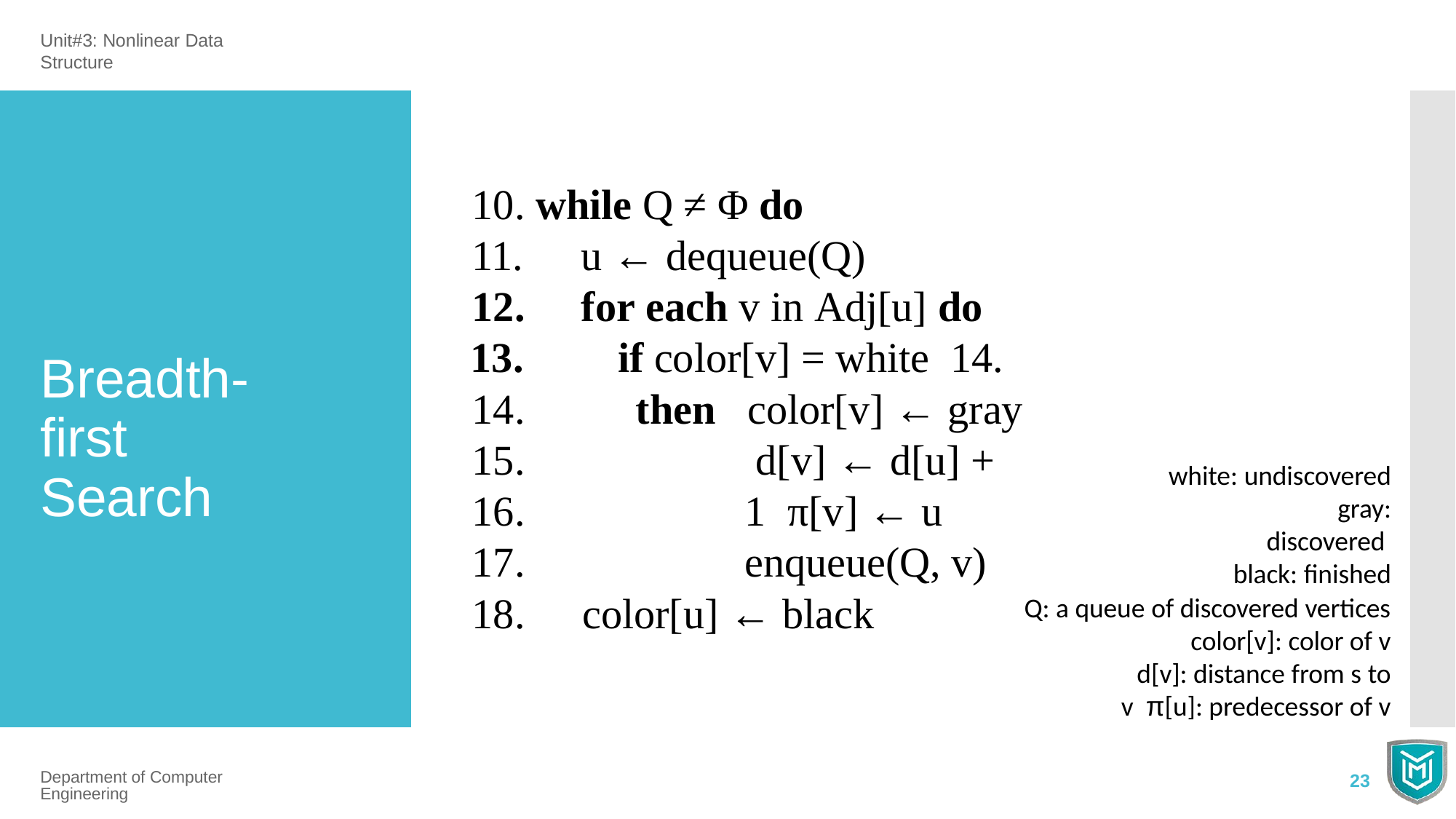

Unit#3: Nonlinear Data Structure
# 10. while Q ≠ Φ do
u ← dequeue(Q)
for each v in Adj[u] do
         if color[v] = white  14.
14.
15.
16.
17.
18.	color[u] ← black

Breadth-ﬁrst  Search
then
color[v] ← gray  d[v] ← d[u] + 1  π[v] ← u  enqueue(Q, v)
white: undiscovered  gray: discovered  black: finished
Q: a queue of discovered vertices
color[v]: color of v  d[v]: distance from s to v  π[u]: predecessor of v
Department of Computer Engineering
23